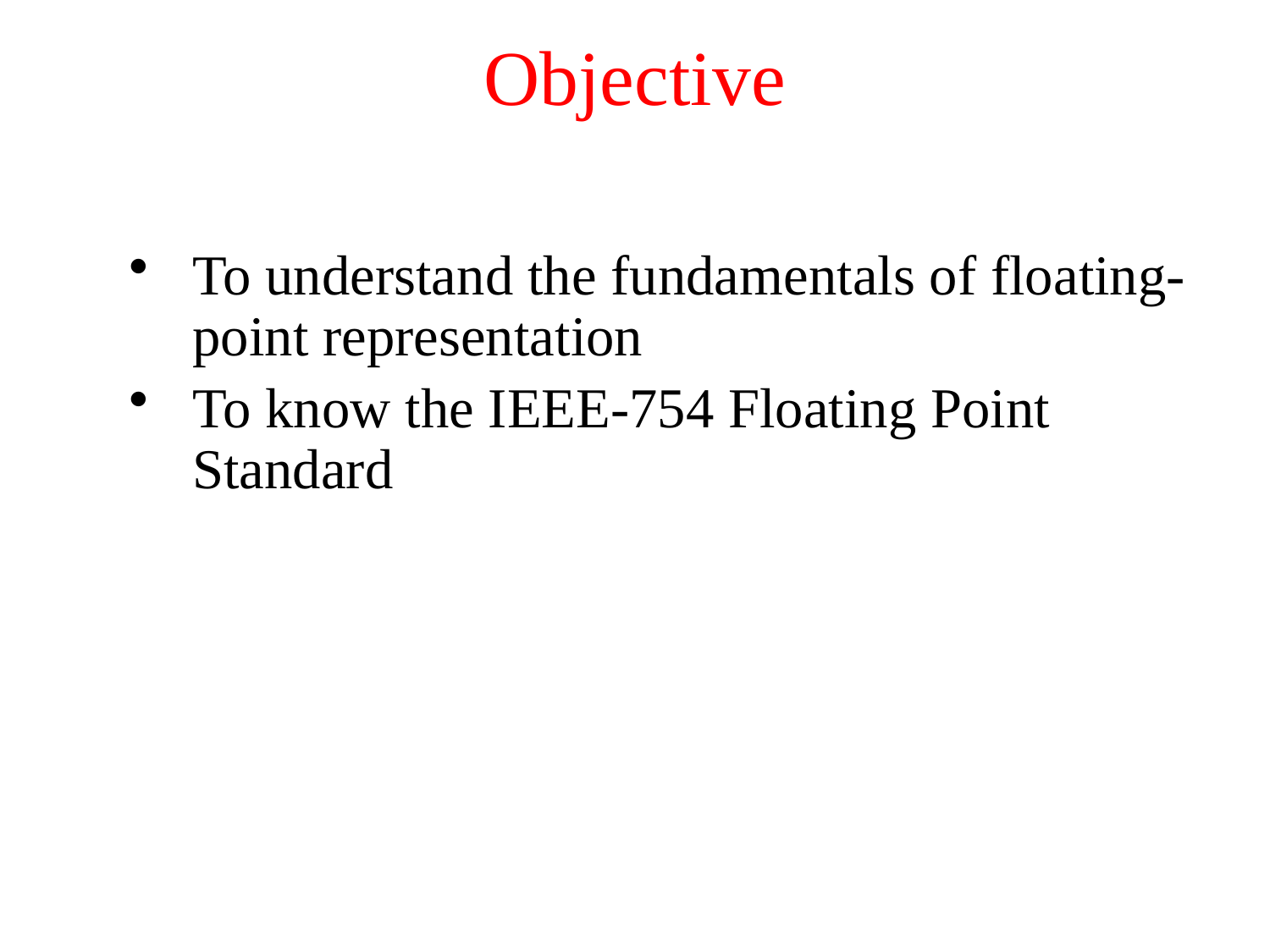

# Objective

To understand the fundamentals of floating-point representation
To know the IEEE-754 Floating Point Standard